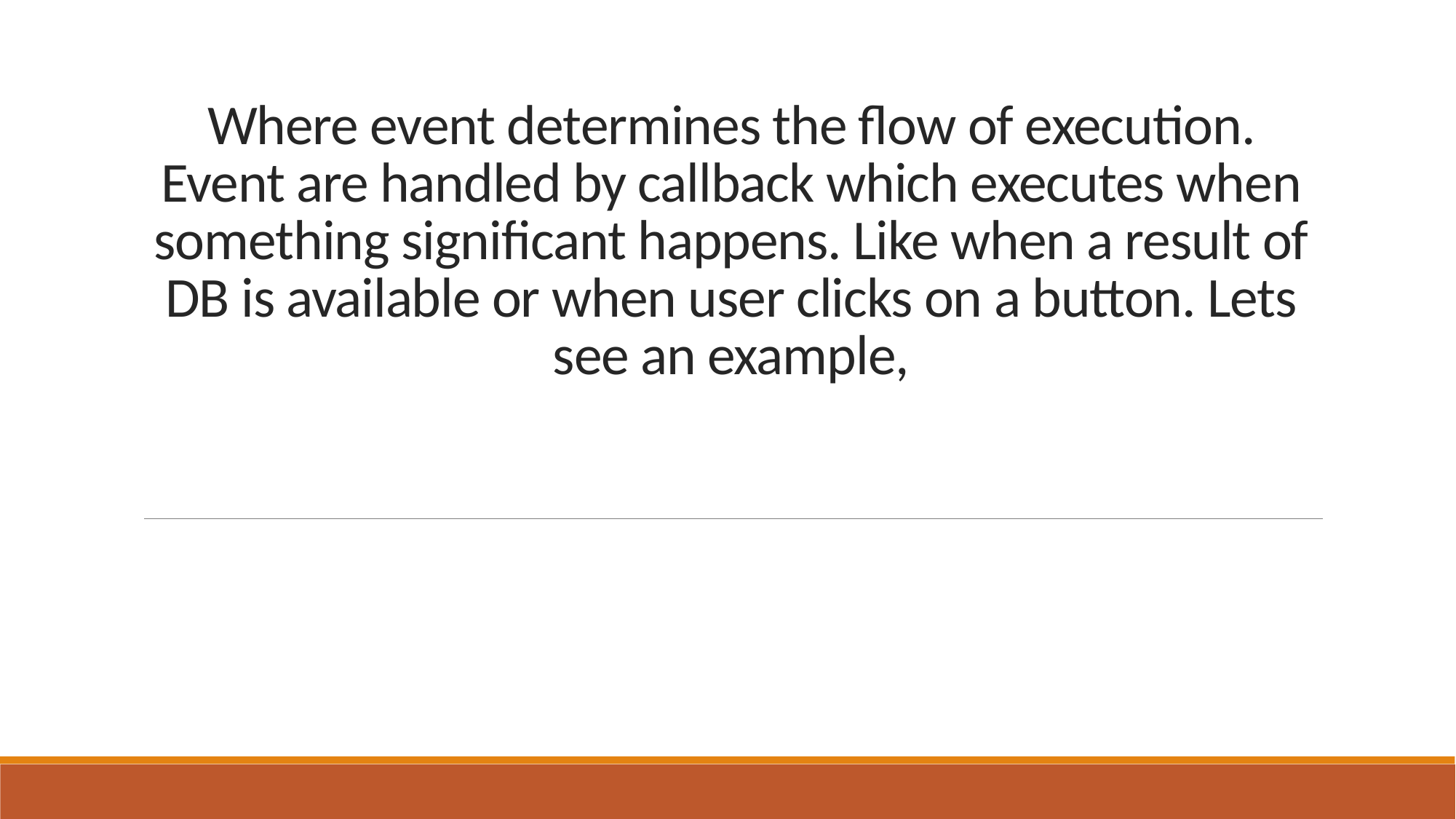

# Where event determines the flow of execution. Event are handled by callback which executes when something significant happens. Like when a result of DB is available or when user clicks on a button. Lets see an example,